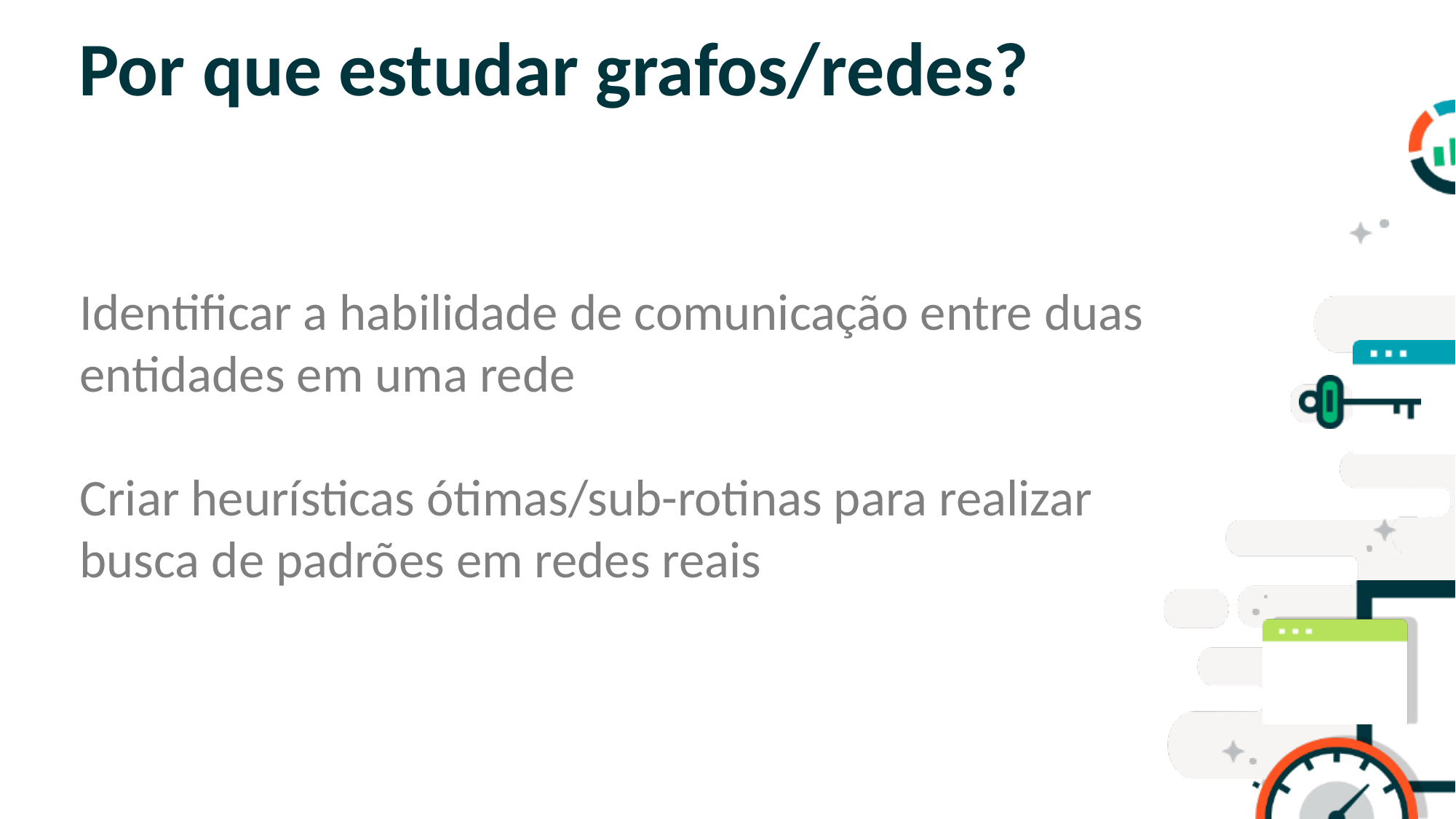

# Por que estudar grafos/redes?
Identificar a habilidade de comunicação entre duas entidades em uma rede
Criar heurísticas ótimas/sub-rotinas para realizar busca de padrões em redes reais
SLIDE PARA TEXTO CORRIDO
OBS: NÃO É ACONSELHÁVEL COLOCAR
MUITO TEXTO NOS SLIDES